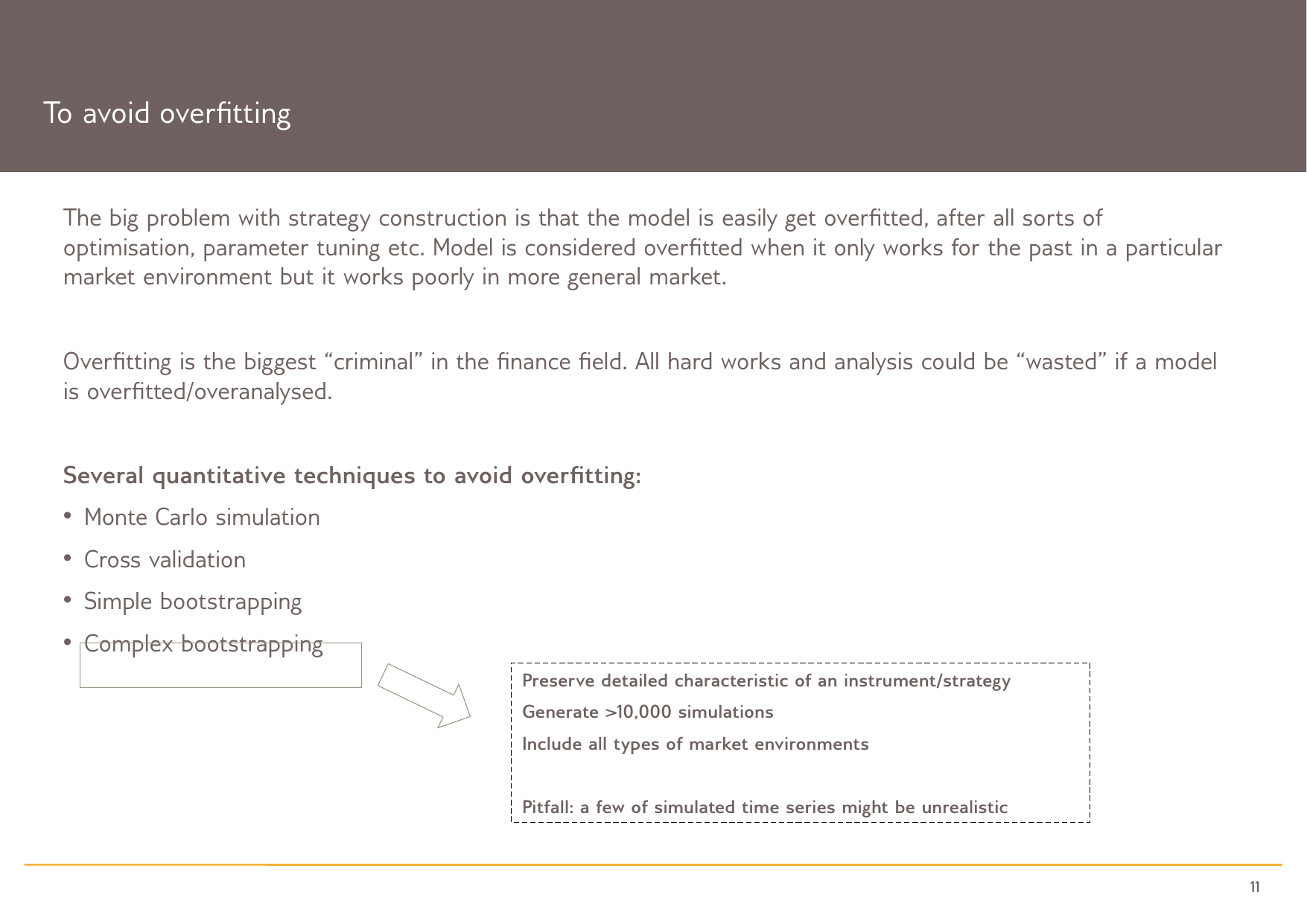

To avoid overfitting
The big problem with strategy construction is that the model is easily get overfitted, after all sorts of optimisation, parameter tuning etc. Model is considered overfitted when it only works for the past in a particular market environment but it works poorly in more general market.

Overfitting is the biggest “criminal” in the finance field. All hard works and analysis could be “wasted” if a model is overfitted/overanalysed.

Several quantitative techniques to avoid overfitting:
Monte Carlo simulation
Cross validation
Simple bootstrapping
Complex bootstrapping

Preserve detailed characteristic of an instrument/strategy
Generate >10,000 simulations
Include all types of market environments

Pitfall: a few of simulated time series might be unrealistic

11